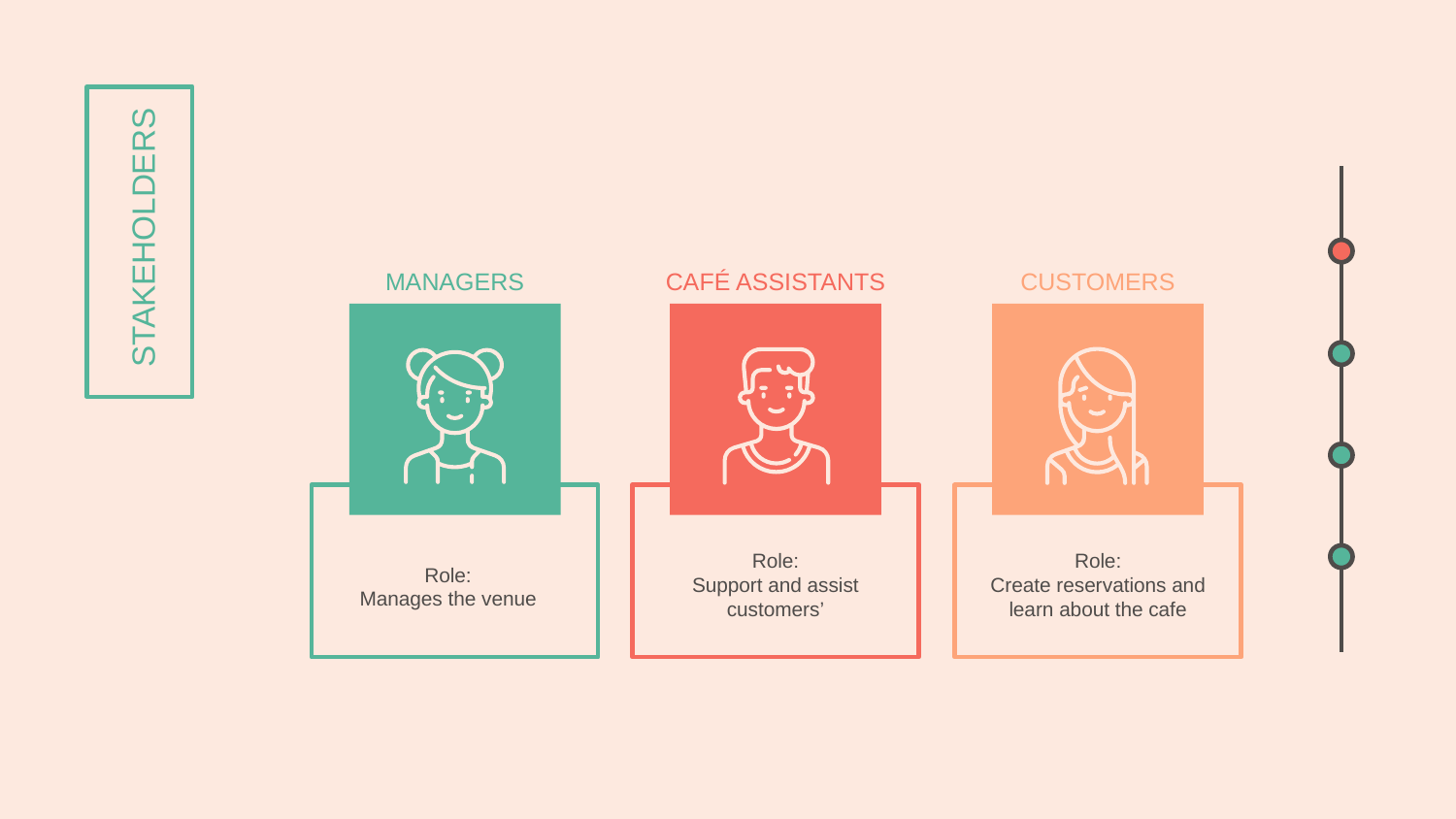

# STAKEHOLDERS
MANAGERS
CAFÉ ASSISTANTS
CUSTOMERS

Role:
Support and assist customers’
Role:
Create reservations and learn about the cafe

Role:
Manages the venue